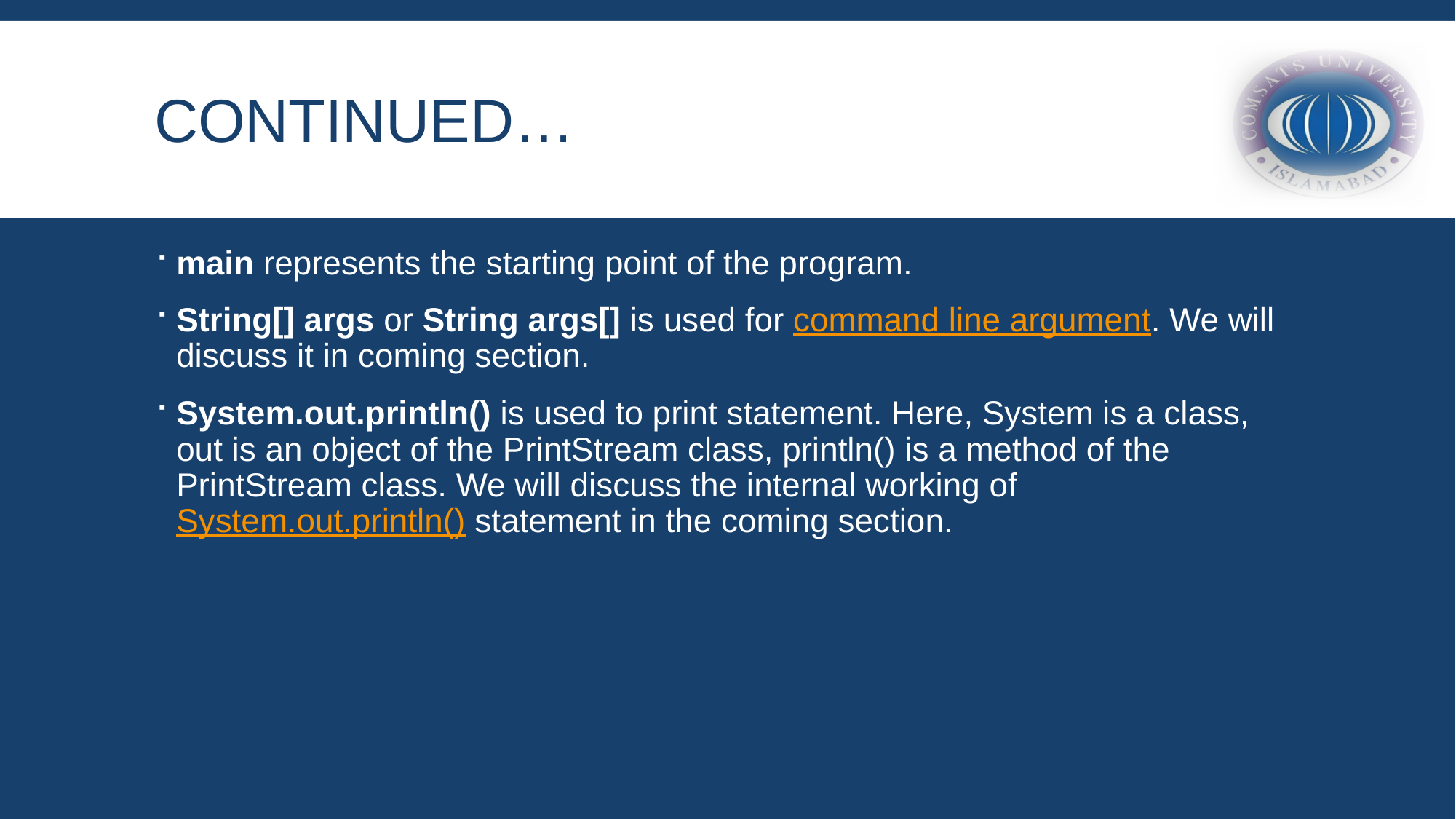

# Continued…
main represents the starting point of the program.
String[] args or String args[] is used for command line argument. We will discuss it in coming section.
System.out.println() is used to print statement. Here, System is a class, out is an object of the PrintStream class, println() is a method of the PrintStream class. We will discuss the internal working of System.out.println() statement in the coming section.